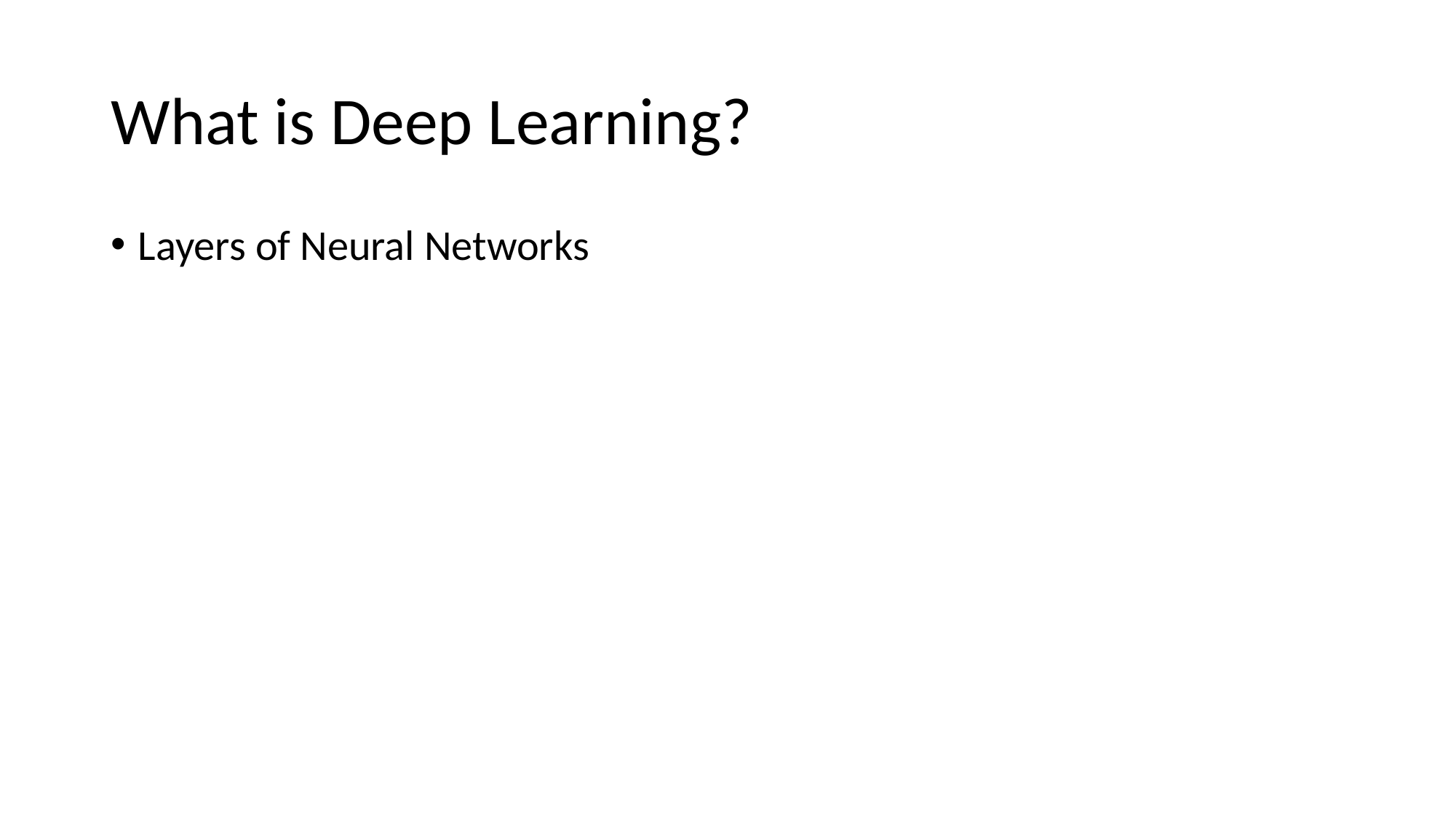

# What is Deep Learning?
Layers of Neural Networks